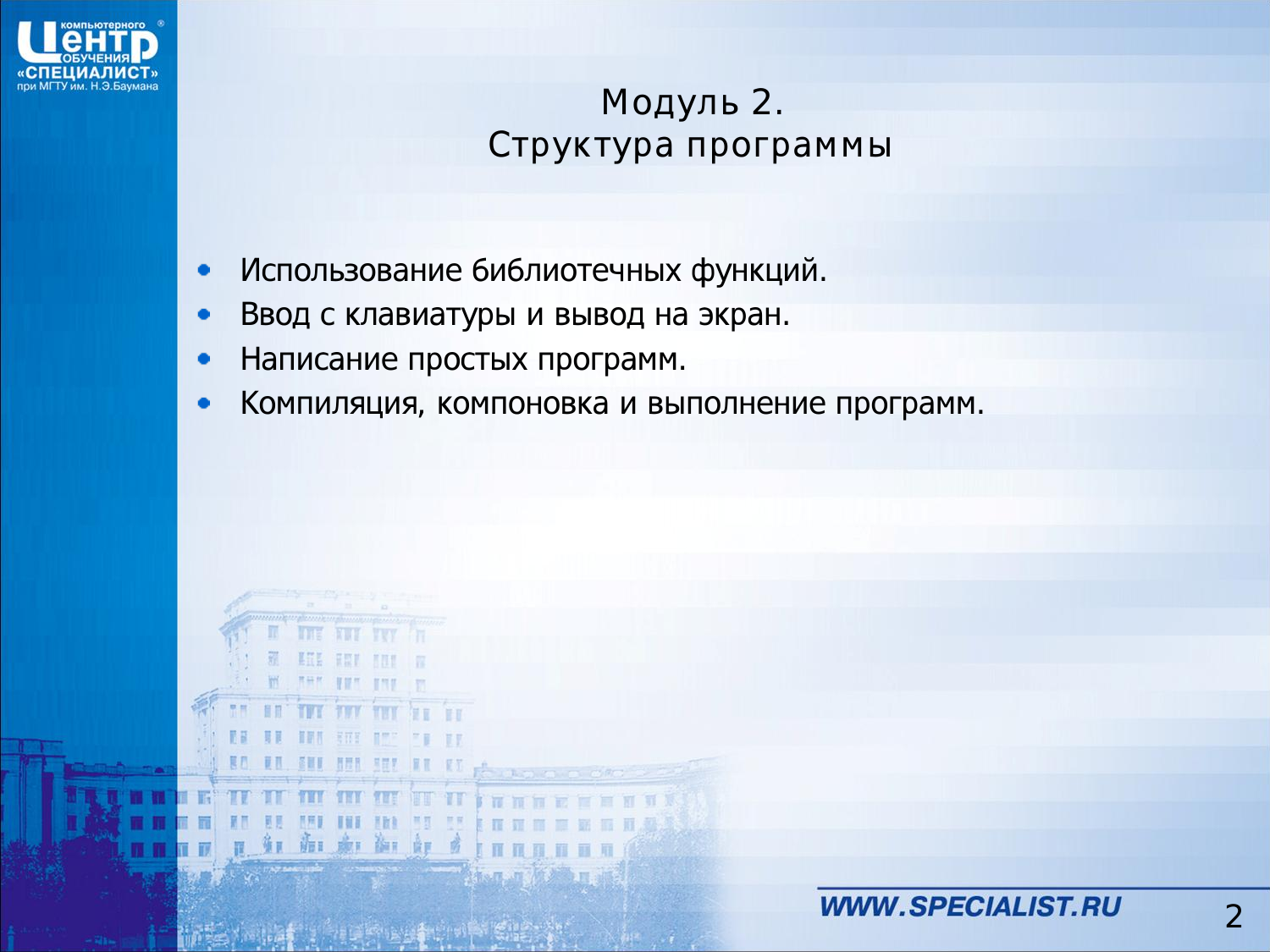

# Модуль 2. Структура программы
Использование библиотечных функций.
Ввод с клавиатуры и вывод на экран.
Написание простых программ.
Компиляция, компоновка и выполнение программ.
2